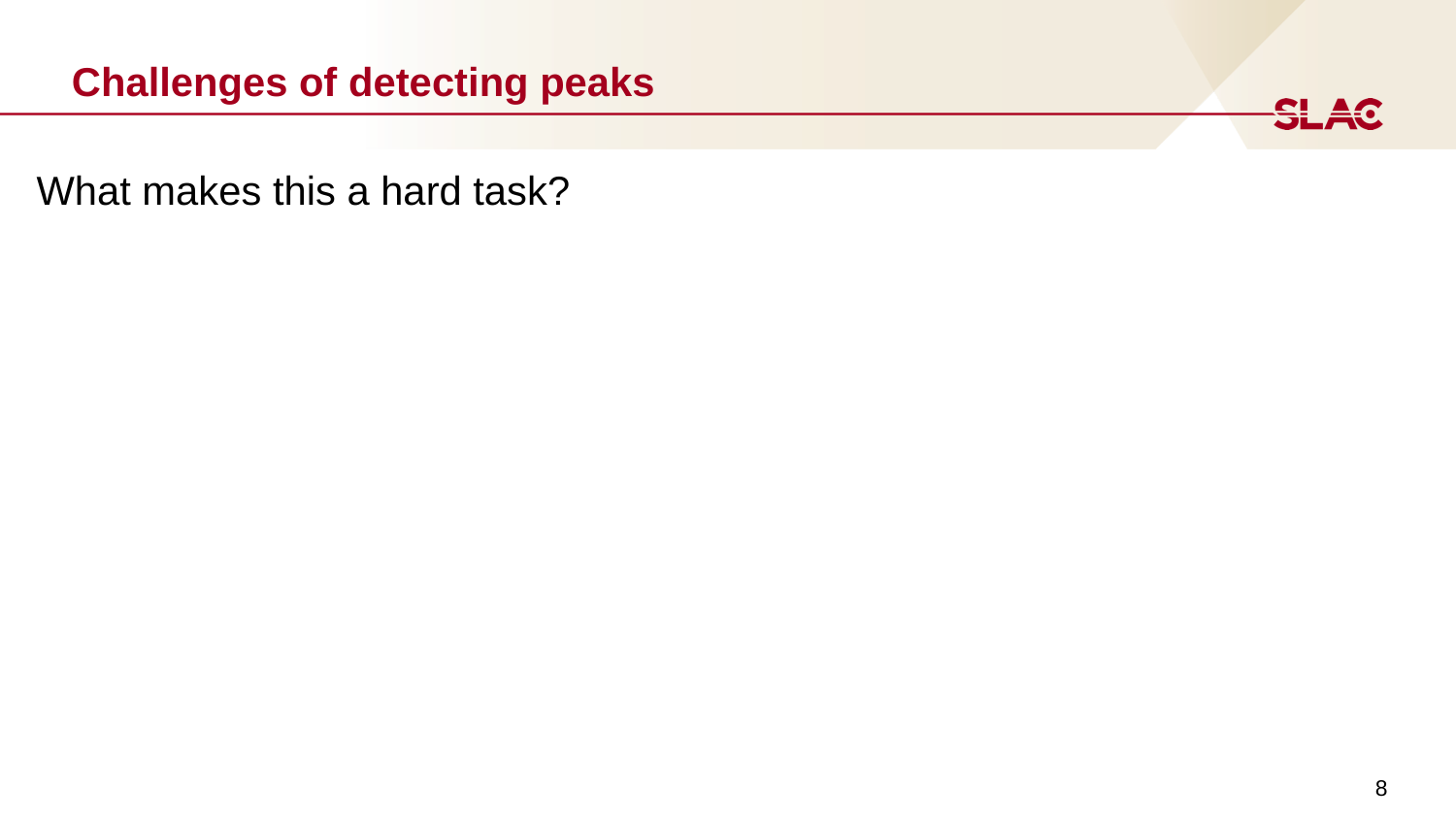

Challenges of detecting peaks
What makes this a hard task?

8